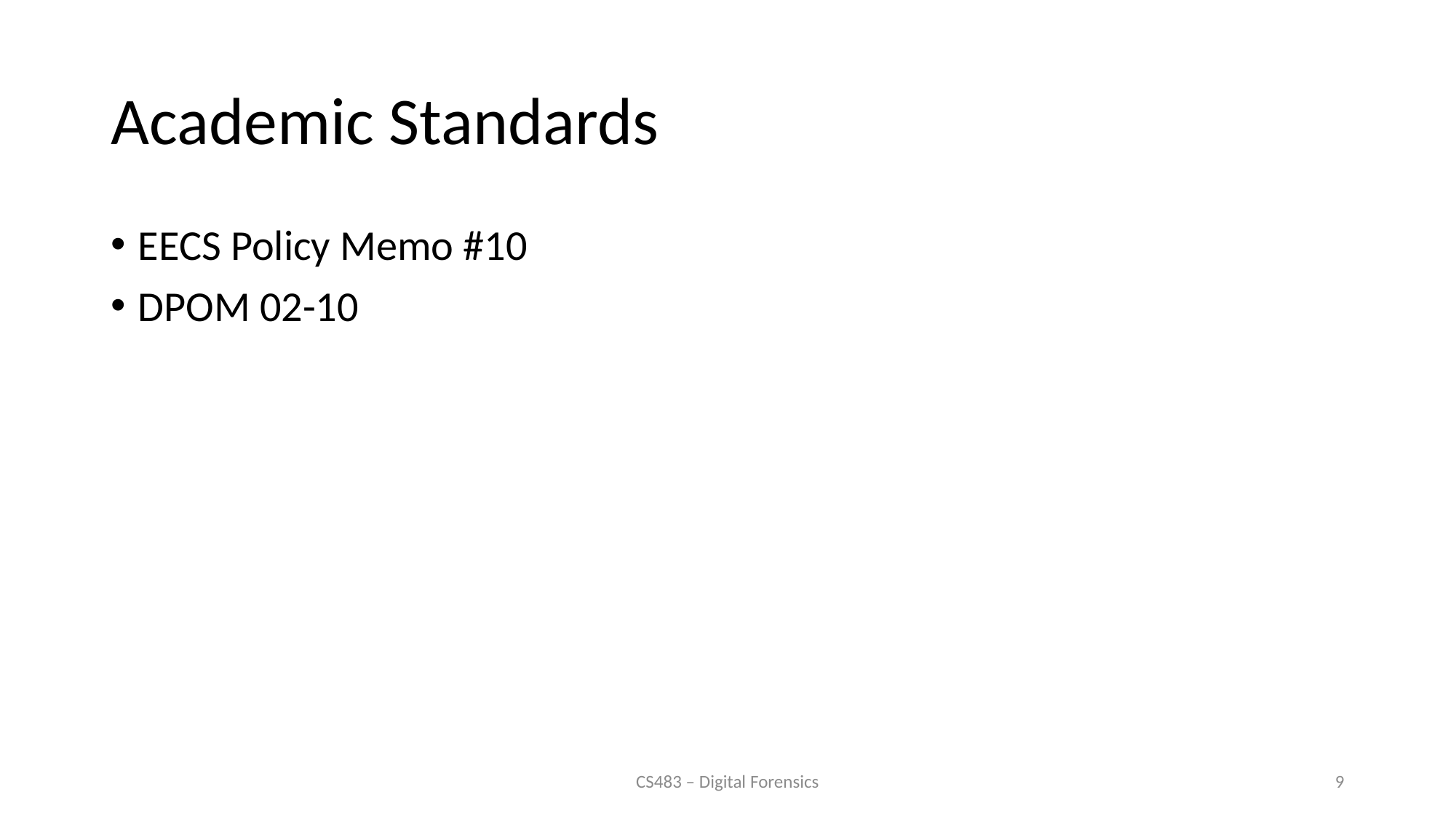

# Academic Standards
EECS Policy Memo #10
DPOM 02-10

CS483 – Digital Forensics
9